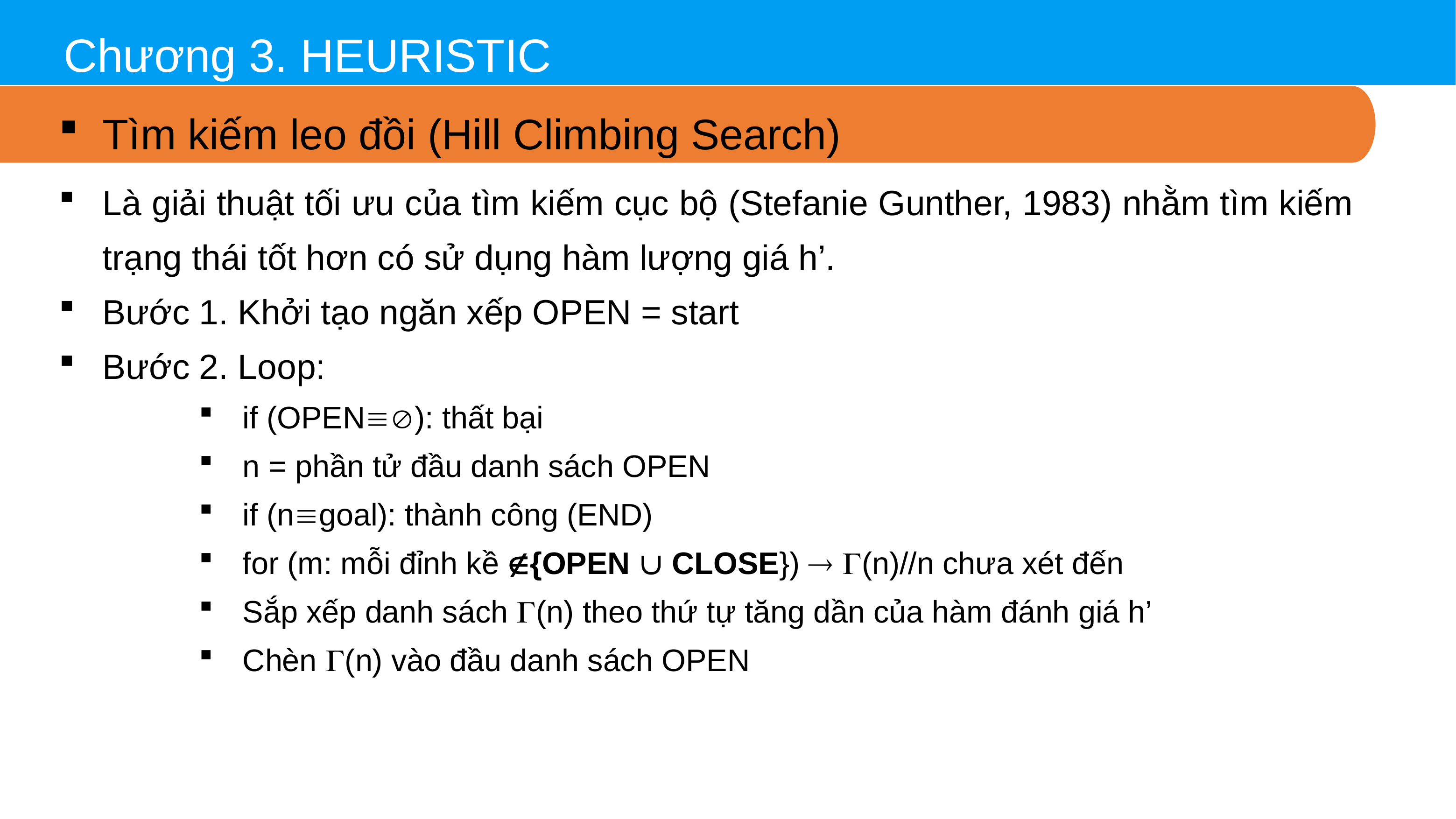

Chương 3. HEURISTIC

Tìm kiếm leo đồi (Hill Climbing Search)
Là giải thuật tối ưu của tìm kiếm cục bộ (Stefanie Gunther, 1983) nhằm tìm kiếm trạng thái tốt hơn có sử dụng hàm lượng giá h’.
Bước 1. Khởi tạo ngăn xếp OPEN = start
Bước 2. Loop:
if (OPEN≡∅): thất bại
n = phần tử đầu danh sách OPEN
if (n≡goal): thành công (END)
for (m: mỗi đỉnh kề ∉{OPEN ∪ CLOSE}) → Γ(n)//n chưa xét đến
Sắp xếp danh sách Γ(n) theo thứ tự tăng dần của hàm đánh giá h’
Chèn Γ(n) vào đầu danh sách OPEN